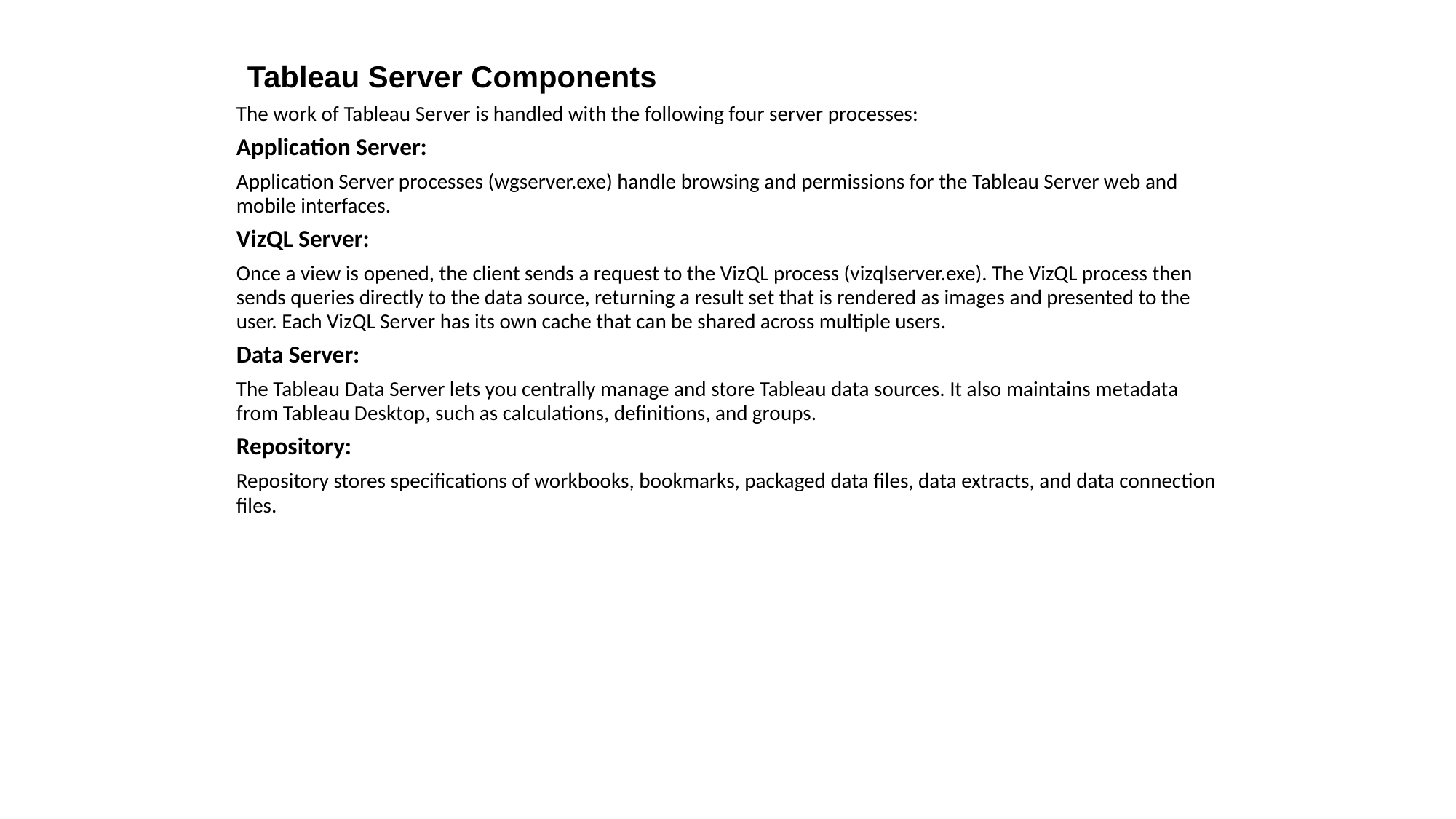

Tableau Server Components
The work of Tableau Server is handled with the following four server processes:
Application Server:
Application Server processes (wgserver.exe) handle browsing and permissions for the Tableau Server web and mobile interfaces.
VizQL Server:
Once a view is opened, the client sends a request to the VizQL process (vizqlserver.exe). The VizQL process then sends queries directly to the data source, returning a result set that is rendered as images and presented to the user. Each VizQL Server has its own cache that can be shared across multiple users.
Data Server:
The Tableau Data Server lets you centrally manage and store Tableau data sources. It also maintains metadata from Tableau Desktop, such as calculations, definitions, and groups.
Repository:
Repository stores specifications of workbooks, bookmarks, packaged data files, data extracts, and data connection files.